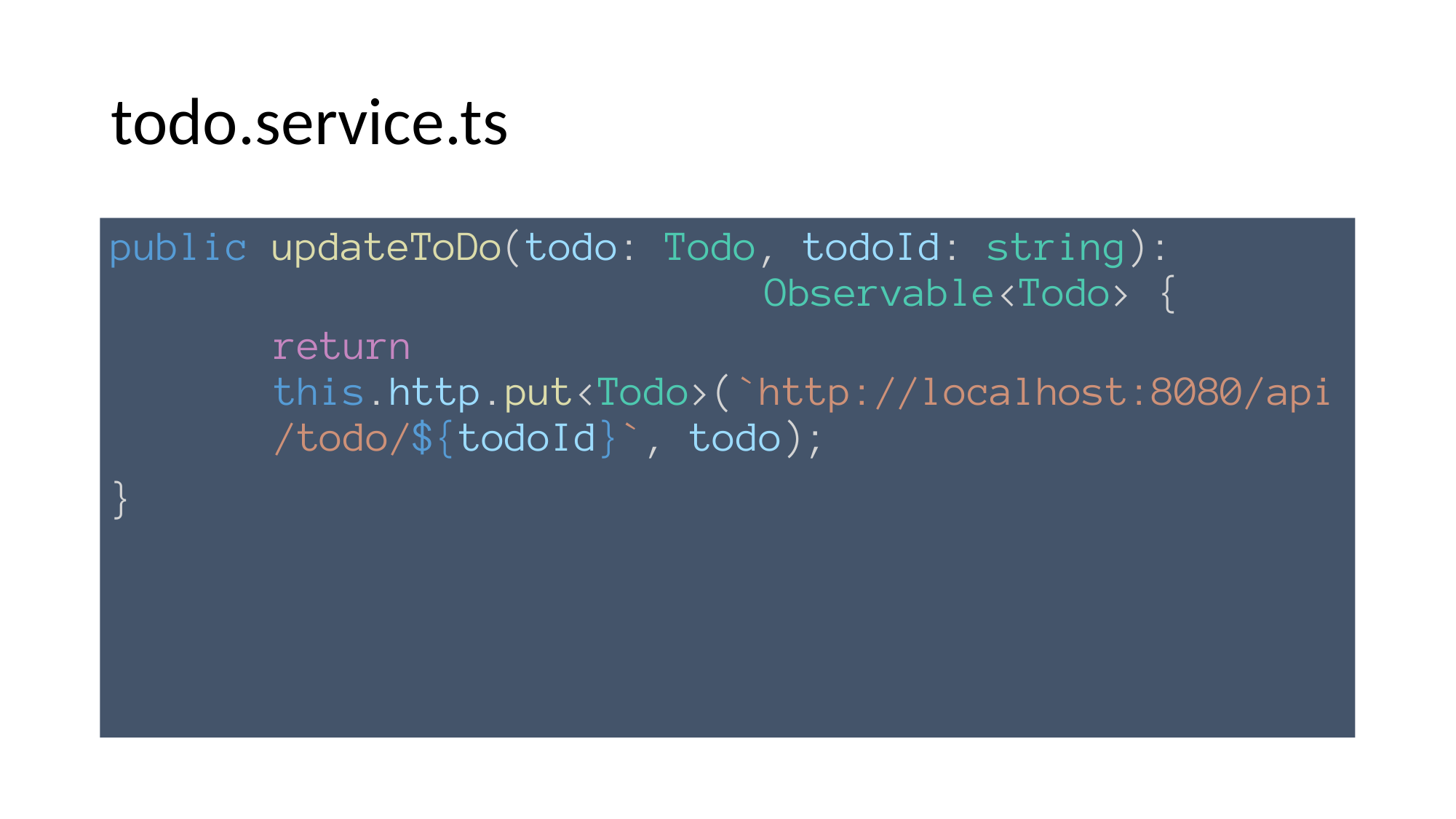

# todo.service.ts
public updateToDo(todo: Todo, todoId: string): 								Observable<Todo> {
return this.http.put<Todo>(`http://localhost:8080/api/todo/${todoId}`, todo);
}